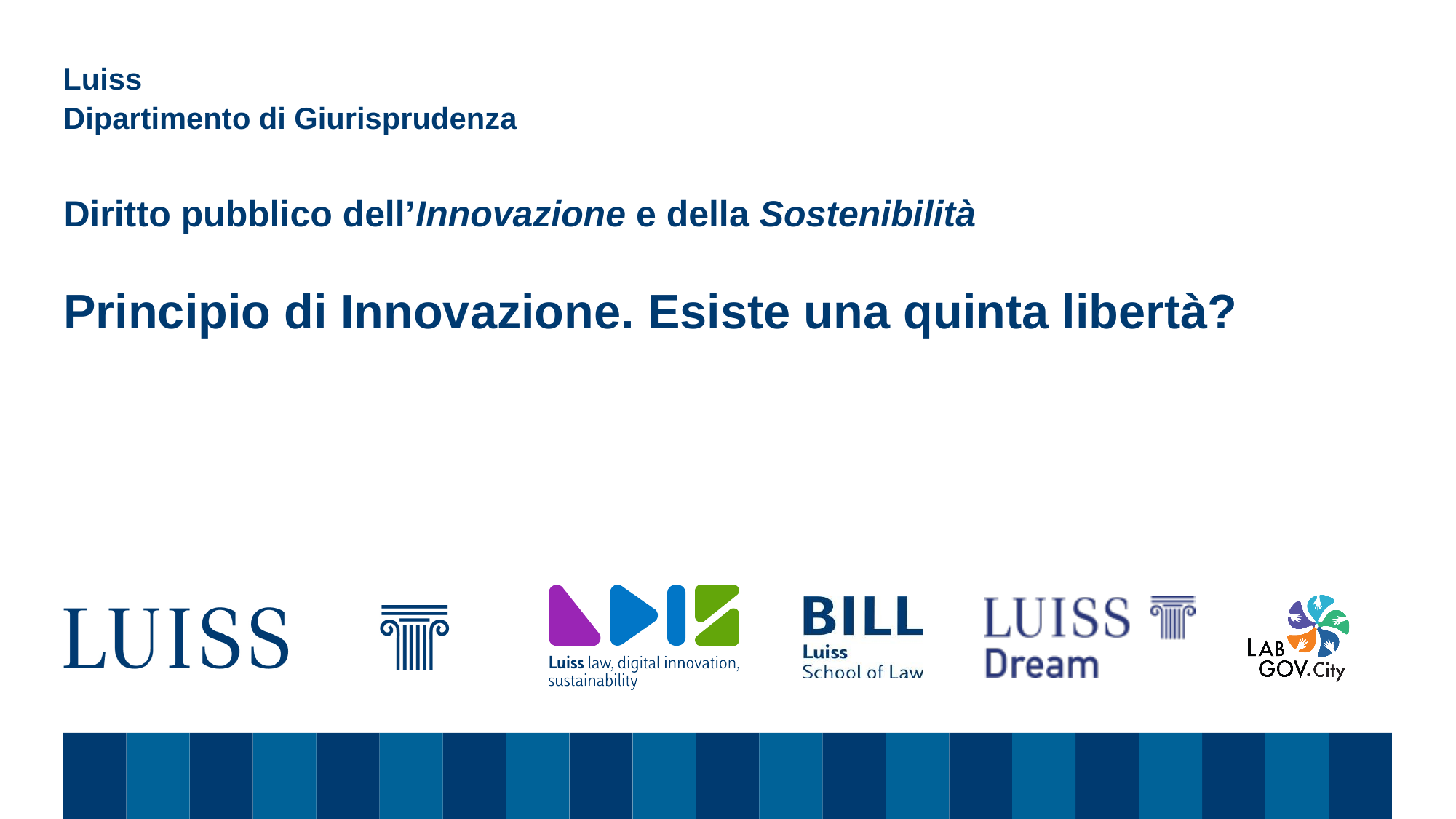

Dipartimento di Giurisprudenza
# Diritto pubblico dell’Innovazione e della Sostenibilità Principio di Innovazione. Esiste una quinta libertà?